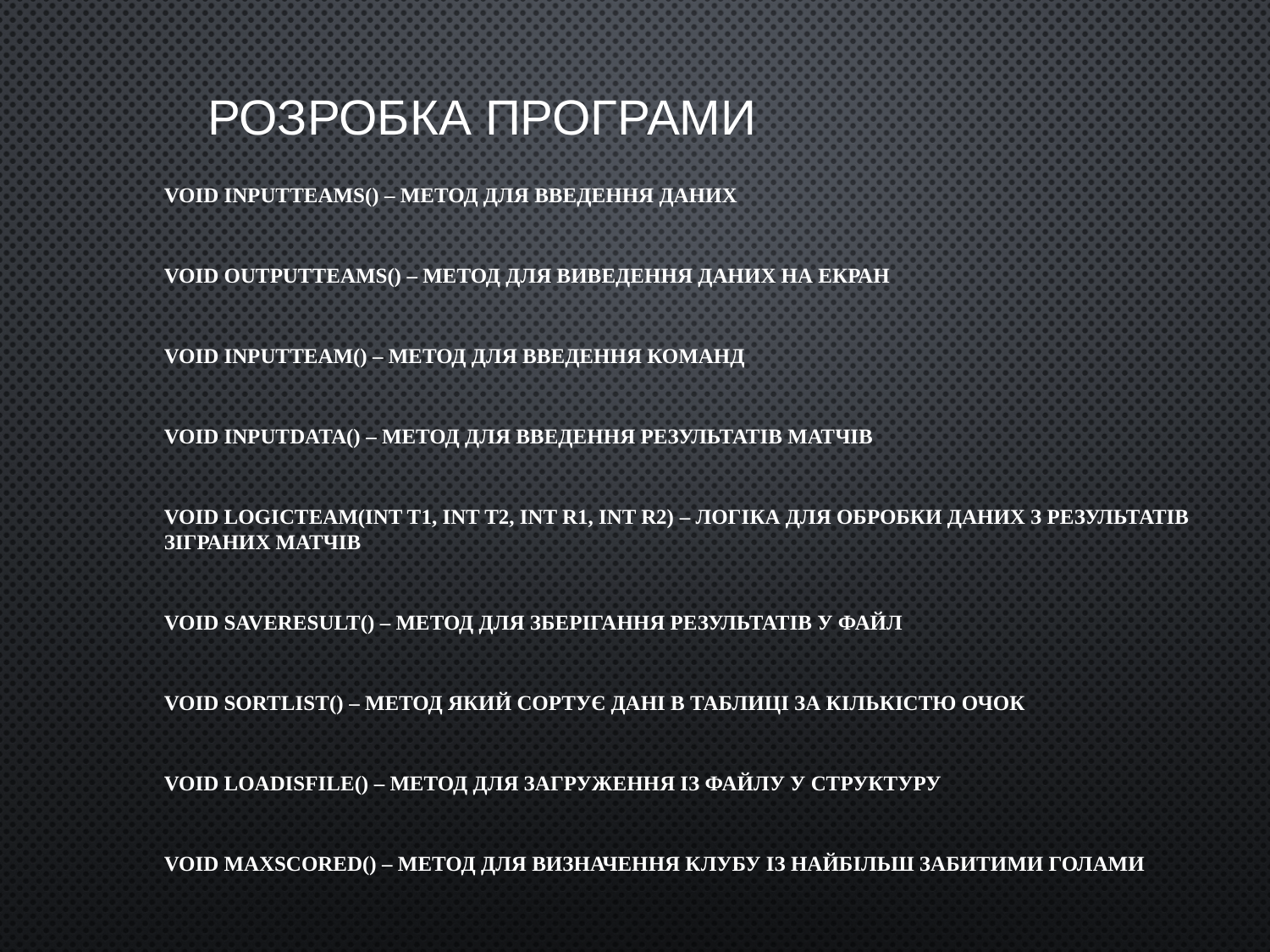

# Розробка програми

void inputTeams() – метод для введення даних

void outputTeams() – метод для виведення даних на екран

void inputTeam() – метод для введення команд

void inputData() – метод для введення результатів матчів

void logicTeam(int t1, int t2, int r1, int r2) – логіка для обробки даних з результатів зіграних матчів

void saveResult() – метод для зберігання результатів у файл

void sortList() – метод який сортує дані в таблиці за кількістю очок

void loadIsFile() – метод для загруження із файлу у структуру

void maxScored() – метод для визначення клубу із найбільш забитими голами